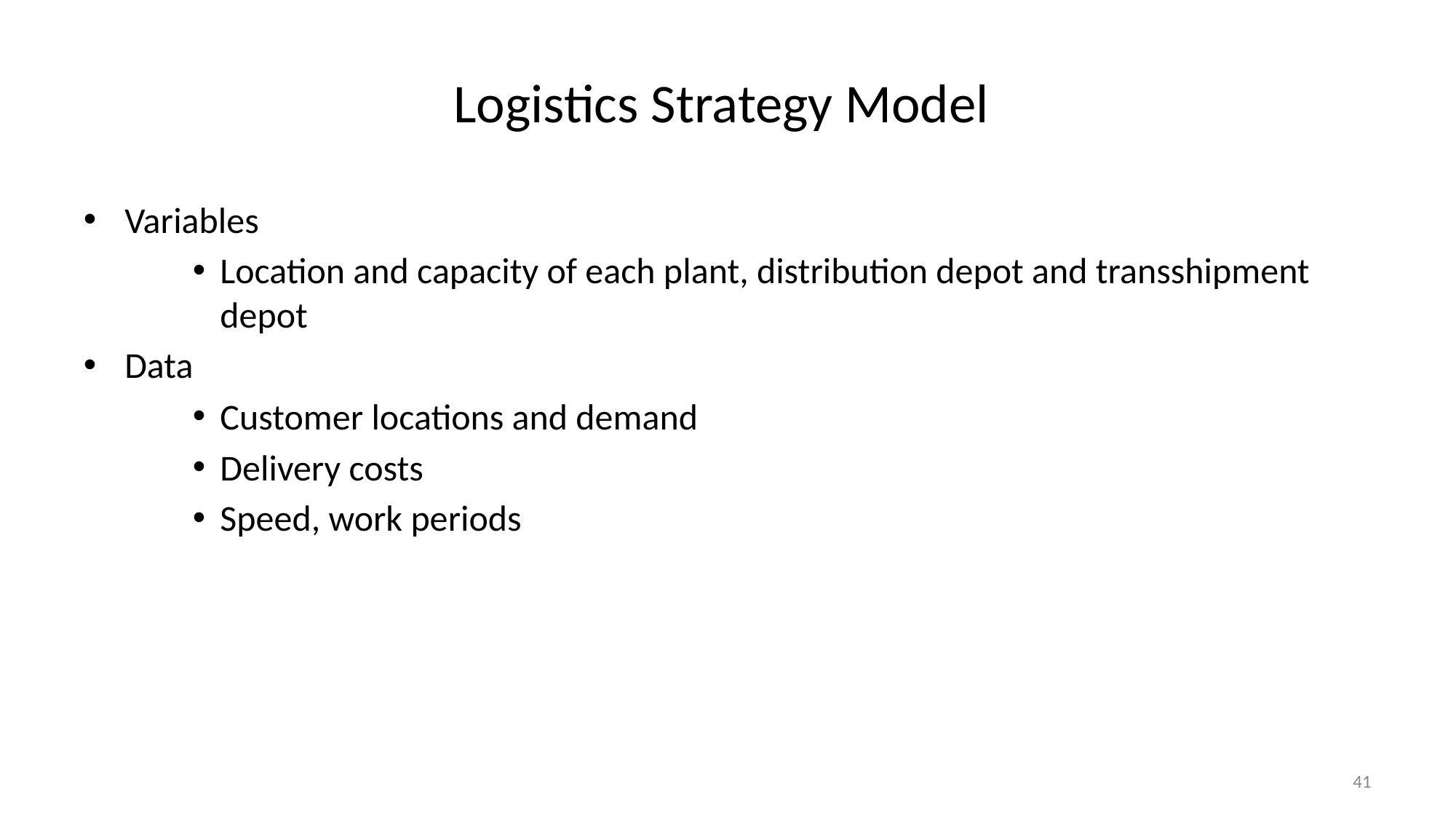

# Logistics Strategy Model
Variables
Location and capacity of each plant, distribution depot and transshipment depot
Data
Customer locations and demand
Delivery costs
Speed, work periods
41